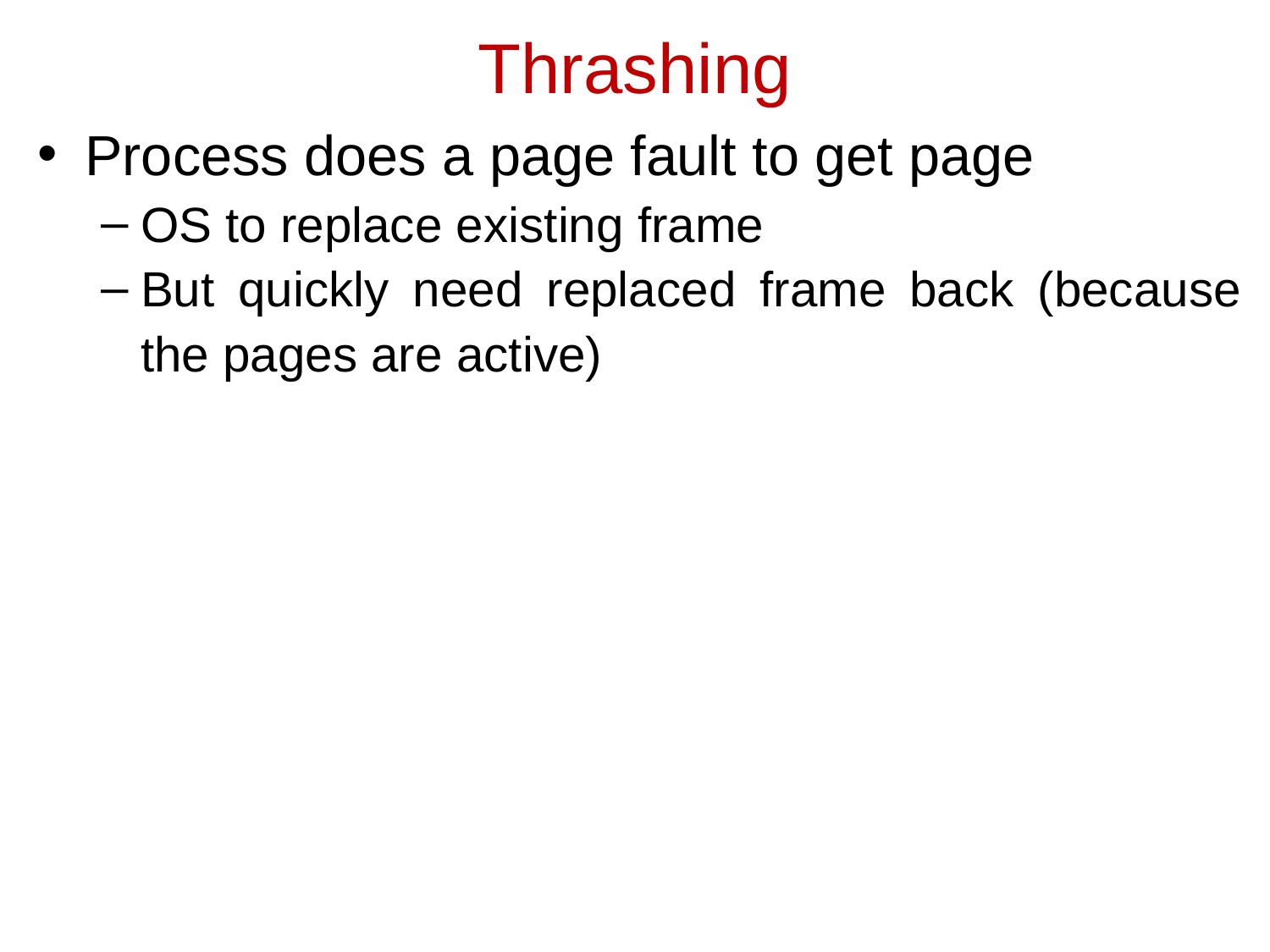

Thrashing
Process does a page fault to get page
OS to replace existing frame
But quickly need replaced frame back (because the pages are active)